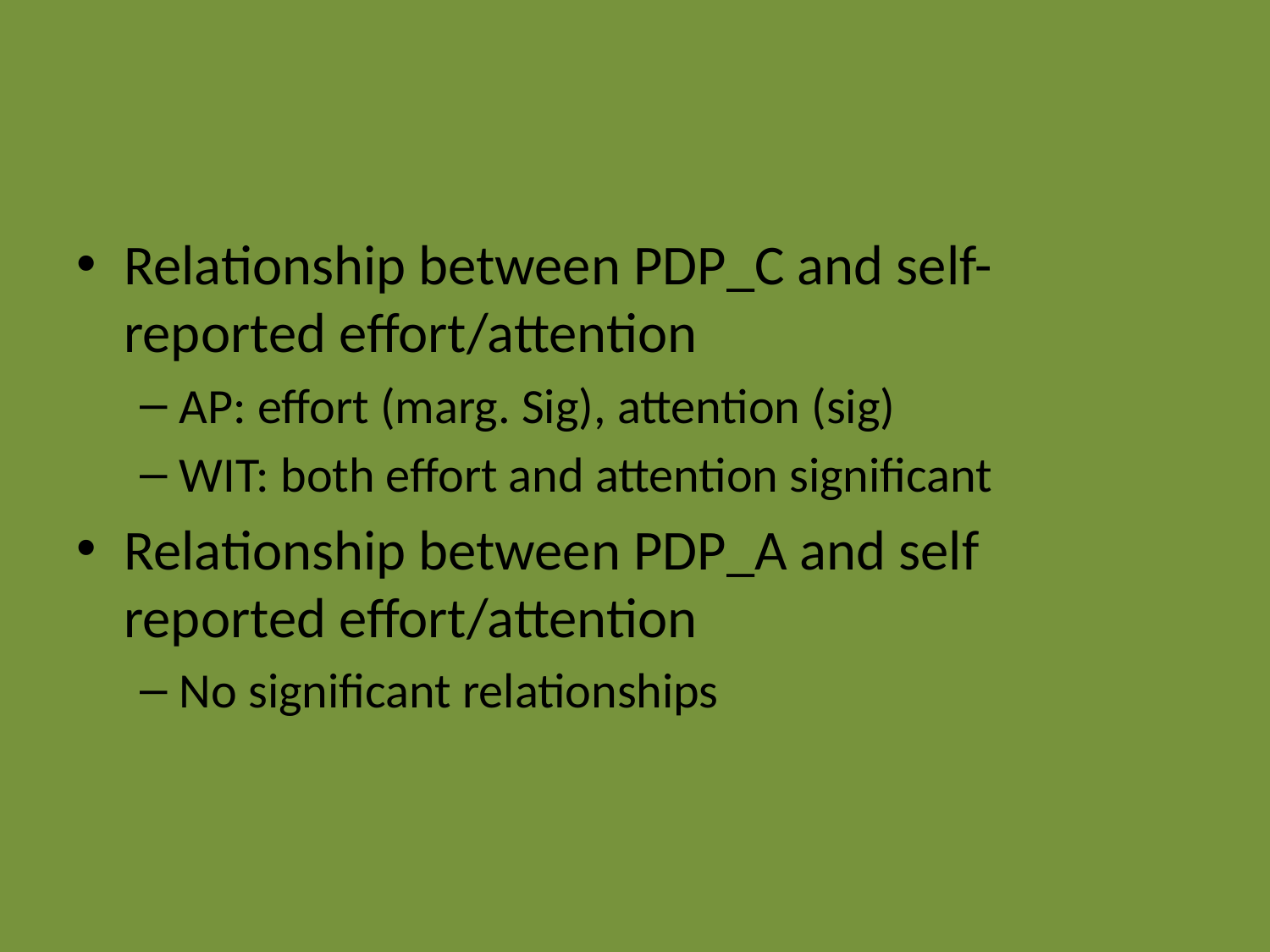

#
Relationship between PDP_C and self-reported effort/attention
AP: effort (marg. Sig), attention (sig)
WIT: both effort and attention significant
Relationship between PDP_A and self reported effort/attention
No significant relationships